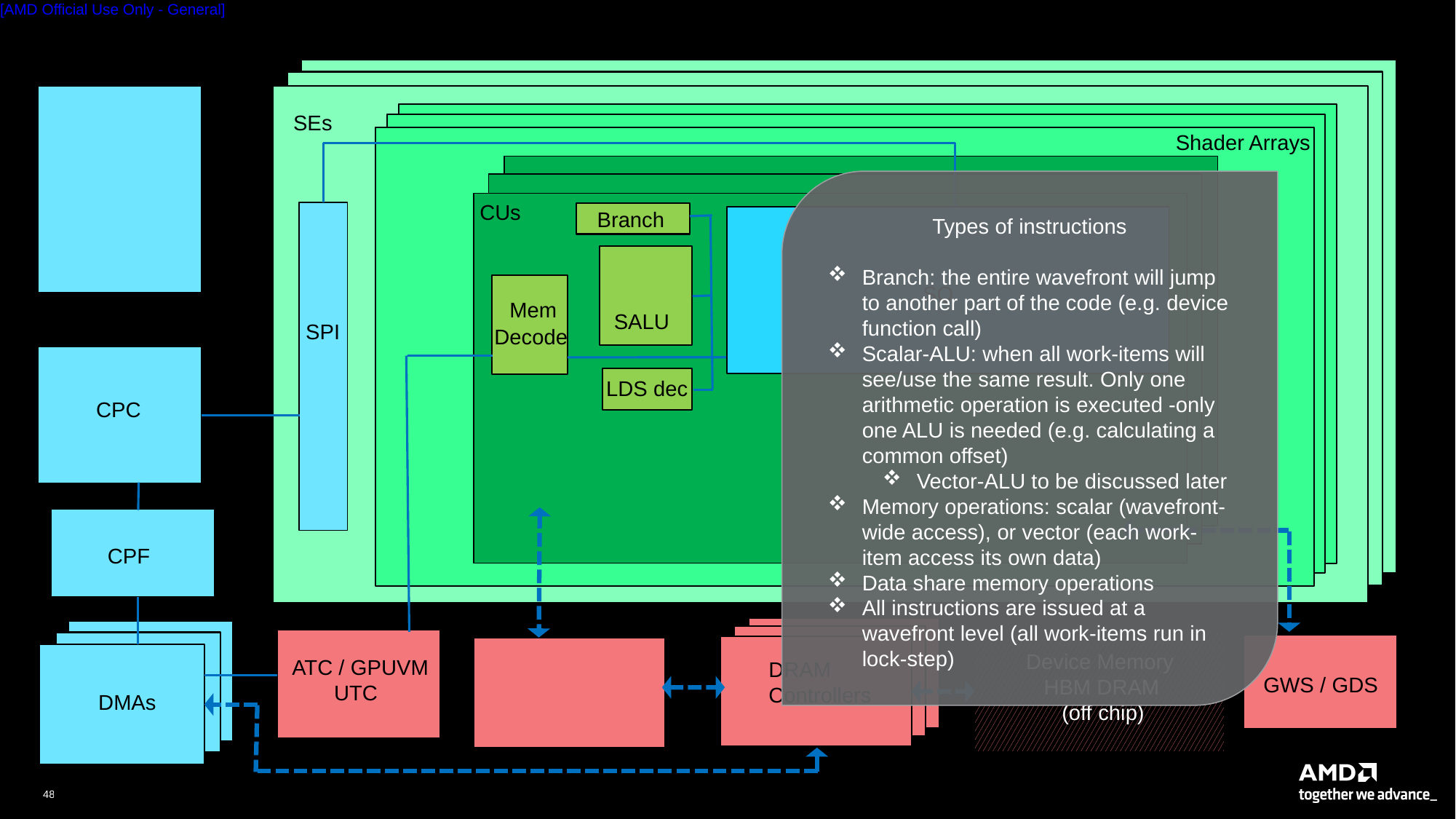

SEs
Shader Arrays

Types of instructions

Branch: the entire wavefront will jump to another part of the code (e.g. device function call)
Scalar-ALU: when all work-items will see/use the same result. Only one arithmetic operation is executed -only one ALU is needed (e.g. calculating a common offset)
Vector-ALU to be discussed later
Memory operations: scalar (wavefront-wide access), or vector (each work-item access its own data)
Data share memory operations
All instructions are issued at a wavefront level (all work-items run in lock-step)

CUs

Branch

Fetch arbiter

IB_3
IB_2
IB_1
IB_0

SQ
  Mem
Decode
SALU
SPI

Dispatch arbiter

LDS dec
CPC

CPF

Device Memory
   HBM DRAM
      (off chip)
ATC / GPUVM
       UTC
DRAM
Controllers
GWS / GDS
TCCs
DMAs